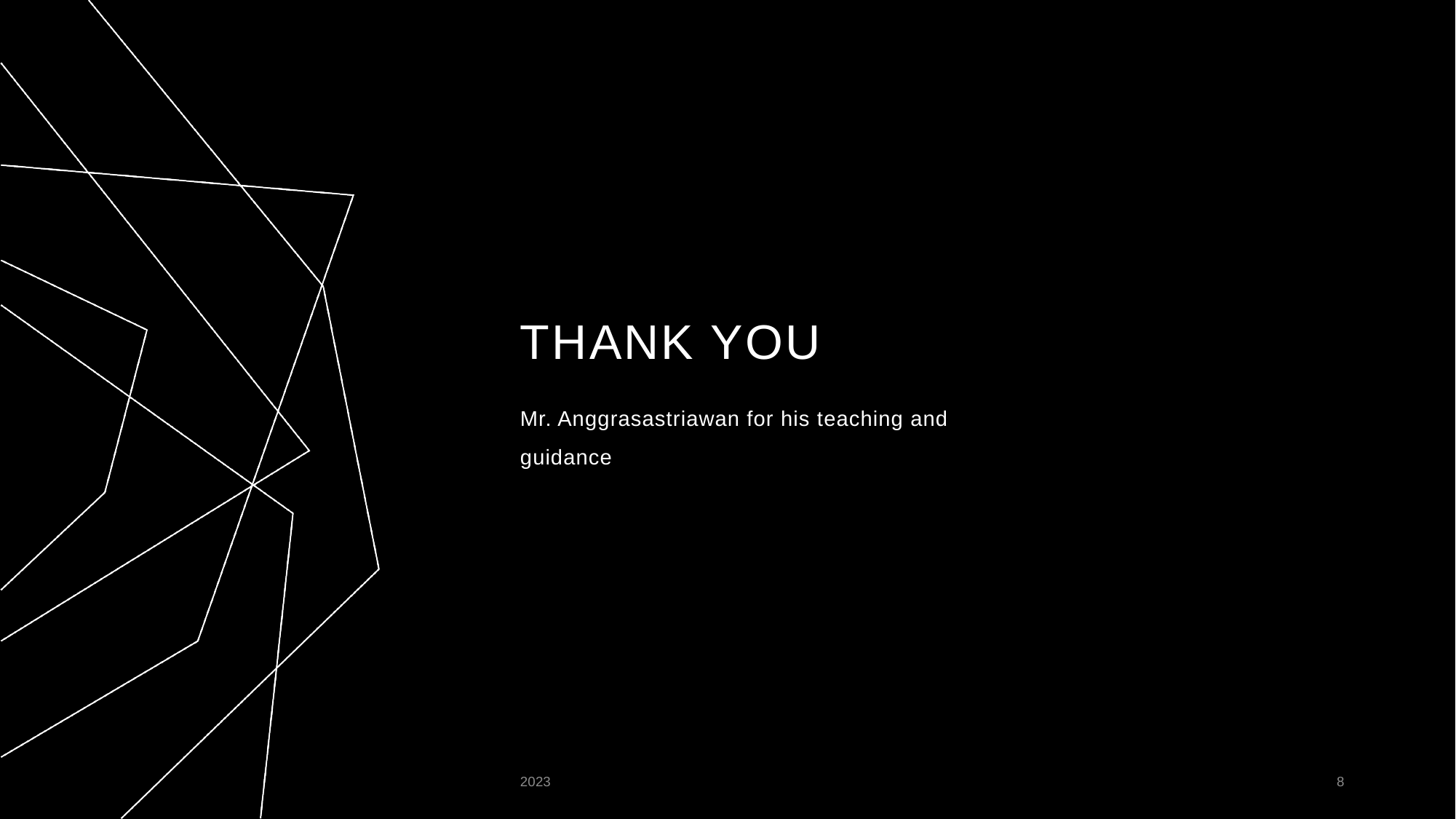

# THANK YOU
Mr. Anggrasastriawan for his teaching and guidance
2023
8